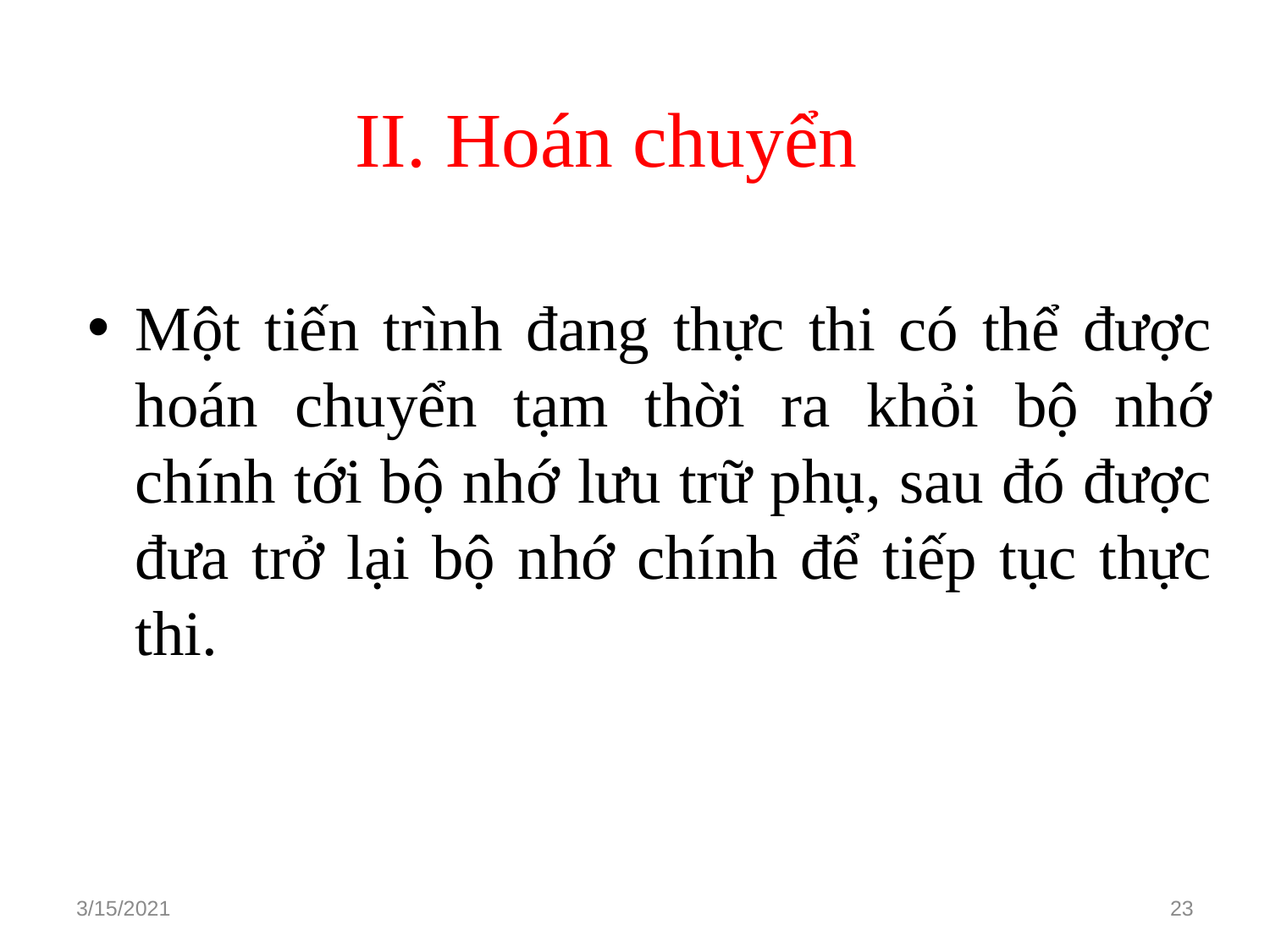

# II. Hoán chuyển
Một tiến trình đang thực thi có thể được hoán chuyển tạm thời ra khỏi bộ nhớ chính tới bộ nhớ lưu trữ phụ, sau đó được đưa trở lại bộ nhớ chính để tiếp tục thực thi.
3/15/2021
23